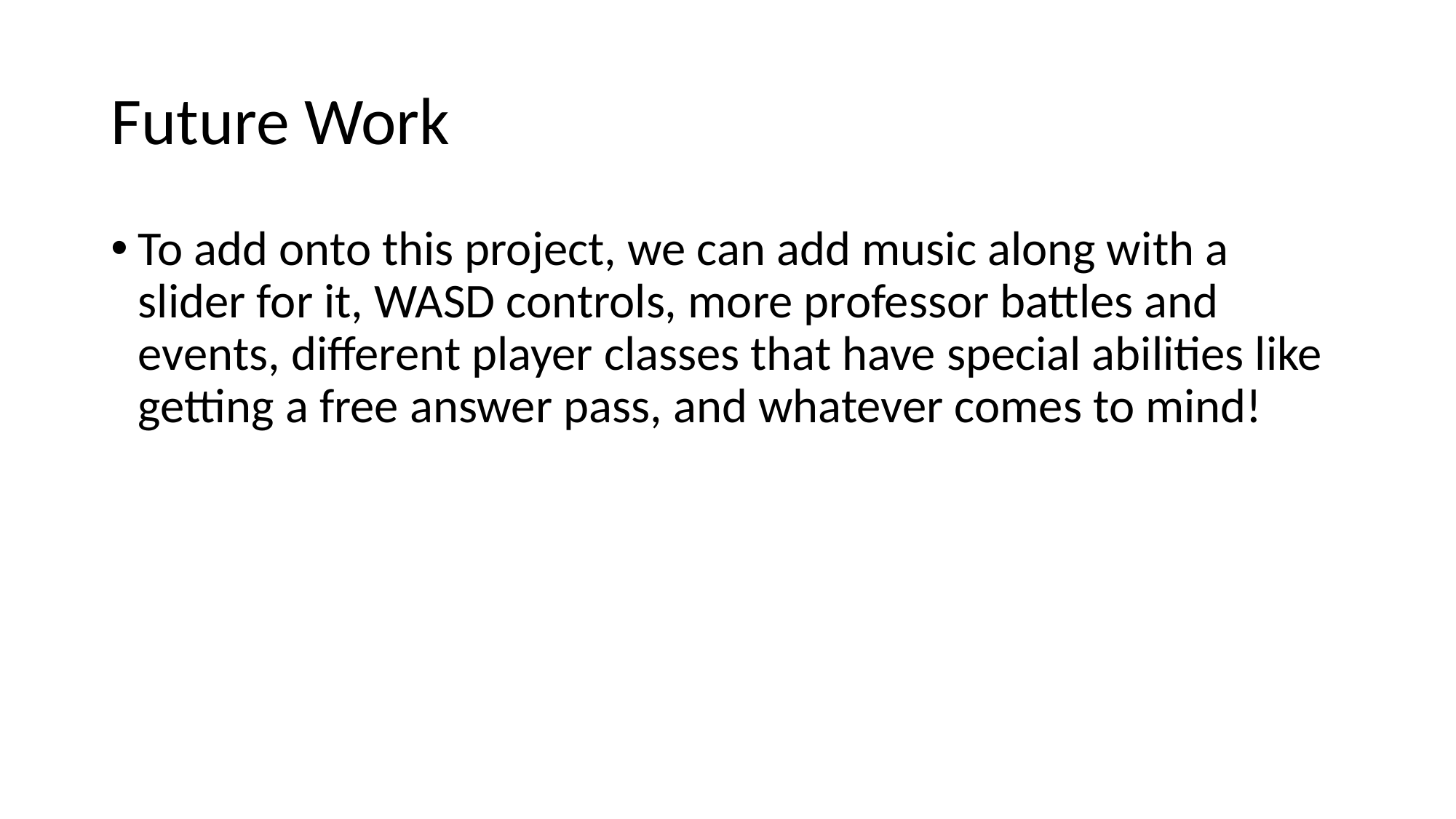

# Future Work
To add onto this project, we can add music along with a slider for it, WASD controls, more professor battles and events, different player classes that have special abilities like getting a free answer pass, and whatever comes to mind!